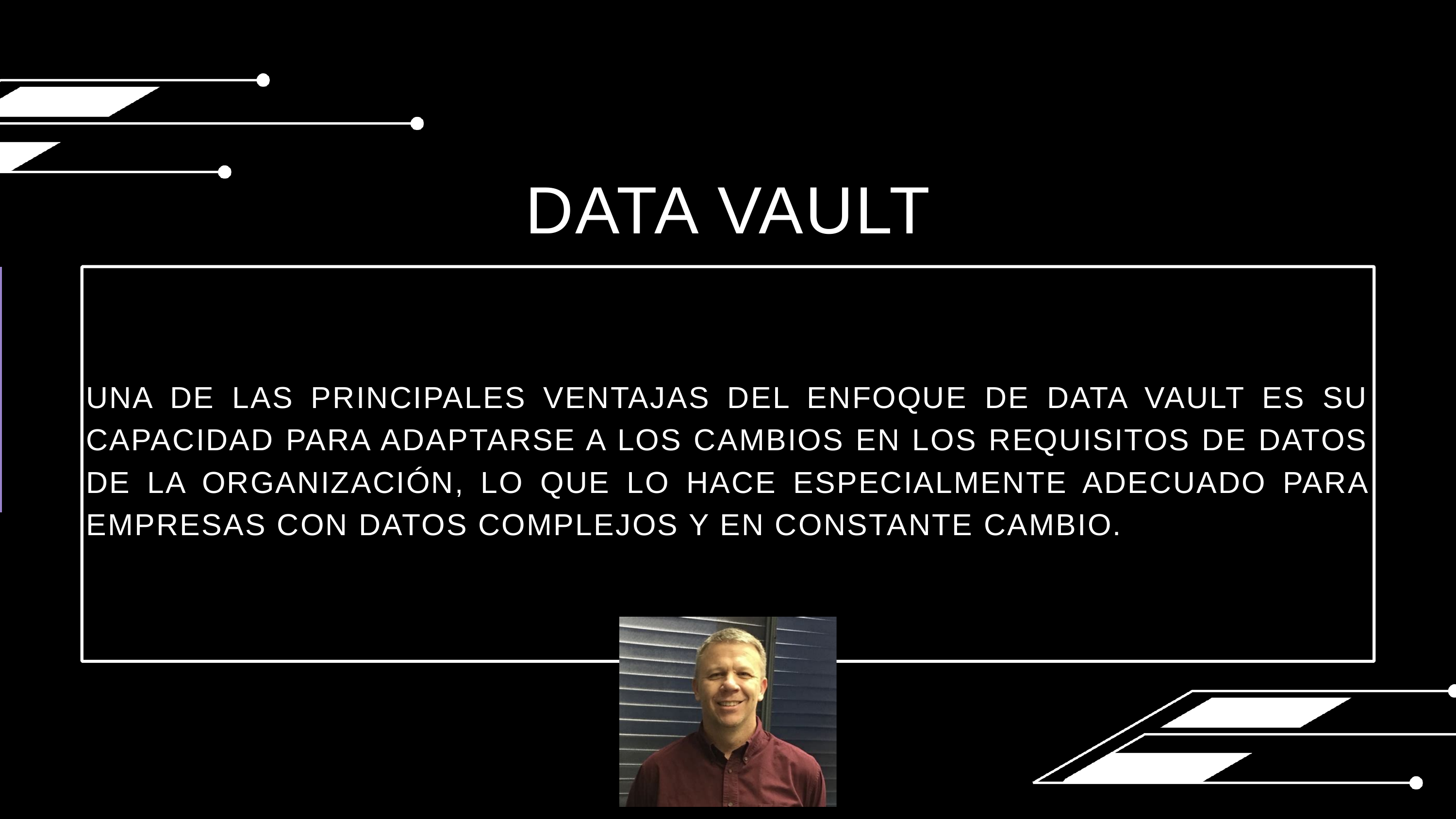

DATA VAULT

UNA DE LAS PRINCIPALES VENTAJAS DEL ENFOQUE DE DATA VAULT ES SU CAPACIDAD PARA ADAPTARSE A LOS CAMBIOS EN LOS REQUISITOS DE DATOS DE LA ORGANIZACIÓN, LO QUE LO HACE ESPECIALMENTE ADECUADO PARA EMPRESAS CON DATOS COMPLEJOS Y EN CONSTANTE CAMBIO.